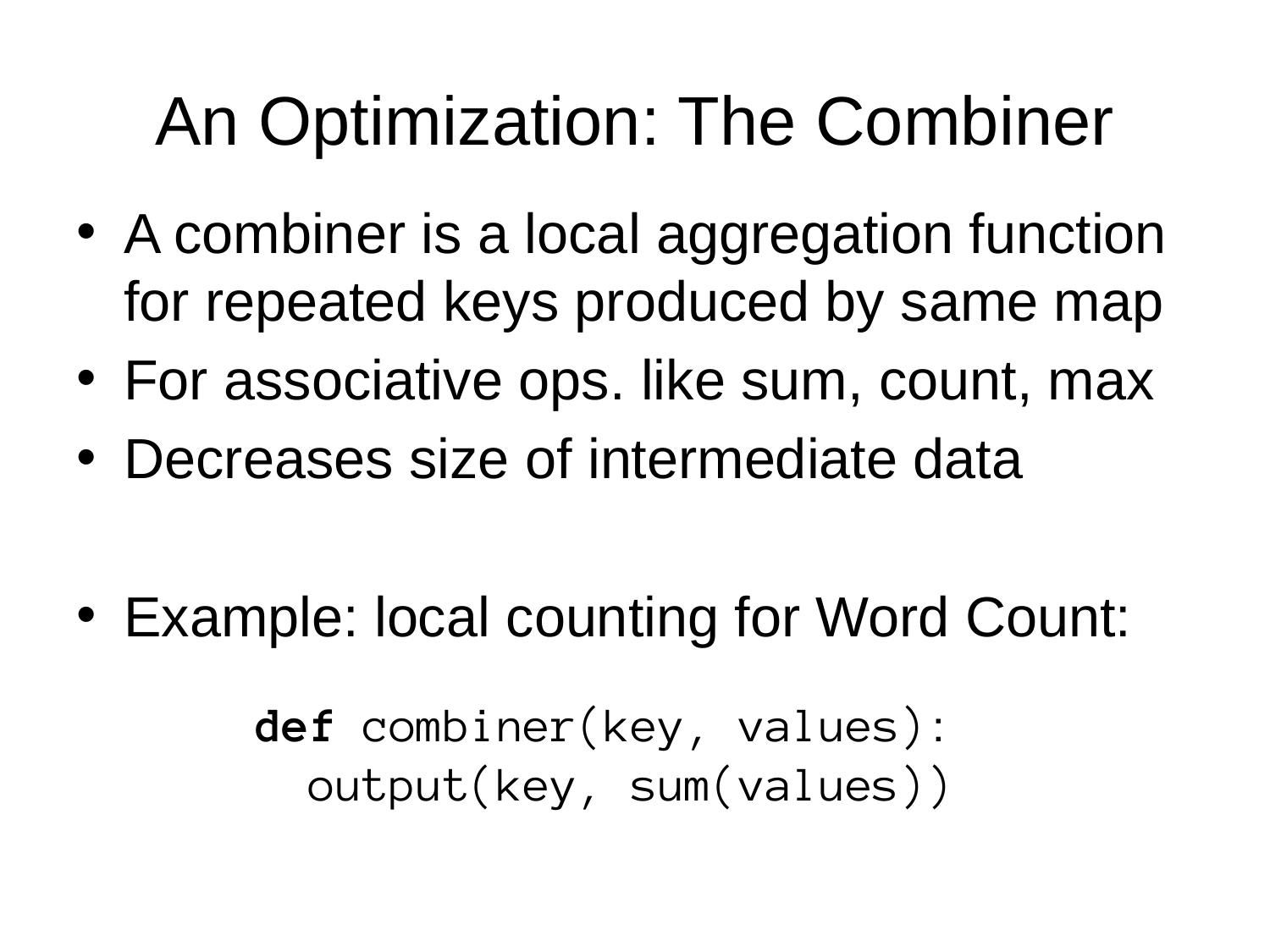

# An Optimization: The Combiner
A combiner is a local aggregation function for repeated keys produced by same map
For associative ops. like sum, count, max
Decreases size of intermediate data

Example: local counting for Word Count:
def combiner(key, values):
  output(key, sum(values))